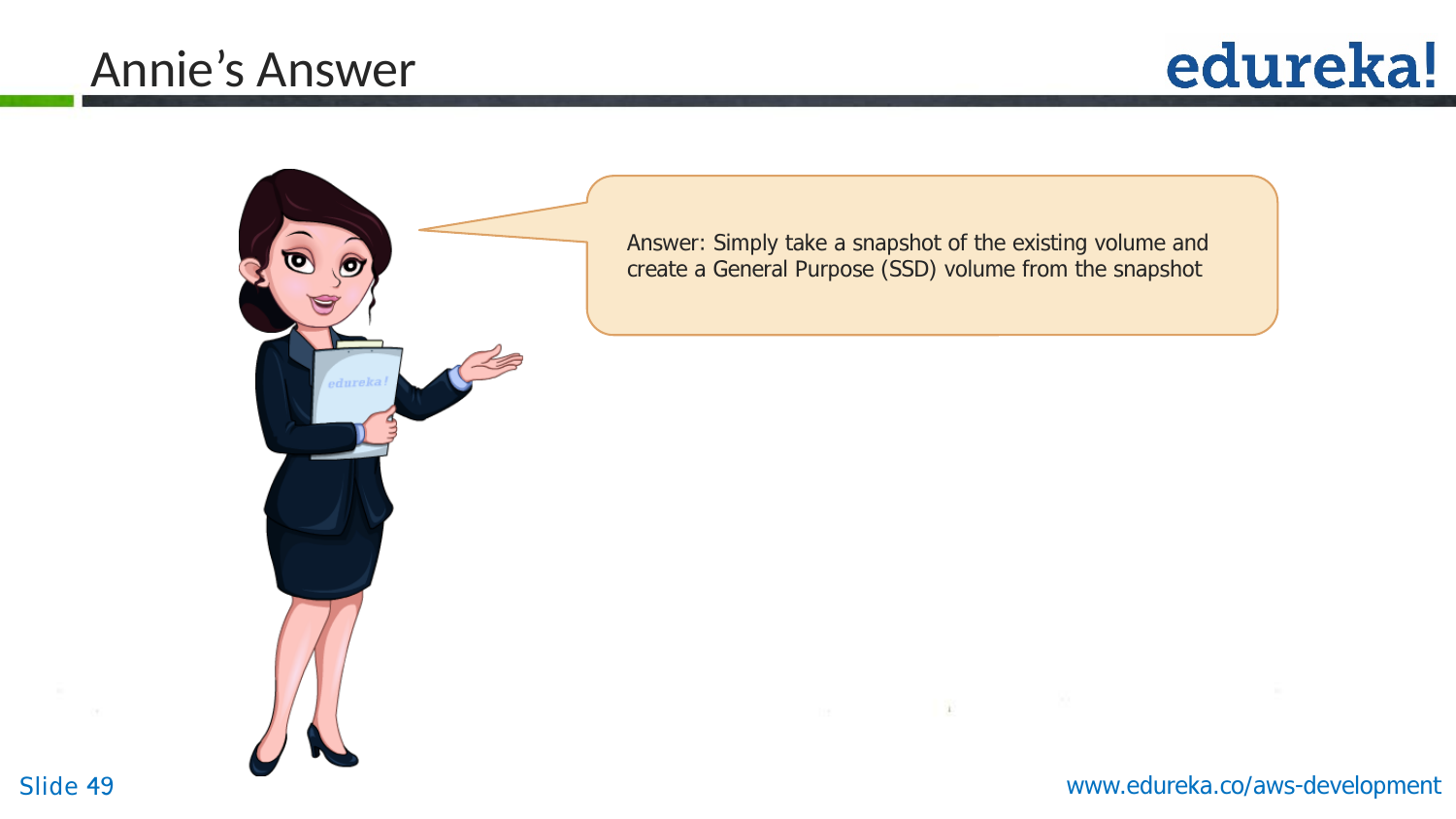

# Annie’s Answer

Answer: Simply take a snapshot of the existing volume and create a General Purpose (SSD) volume from the snapshot